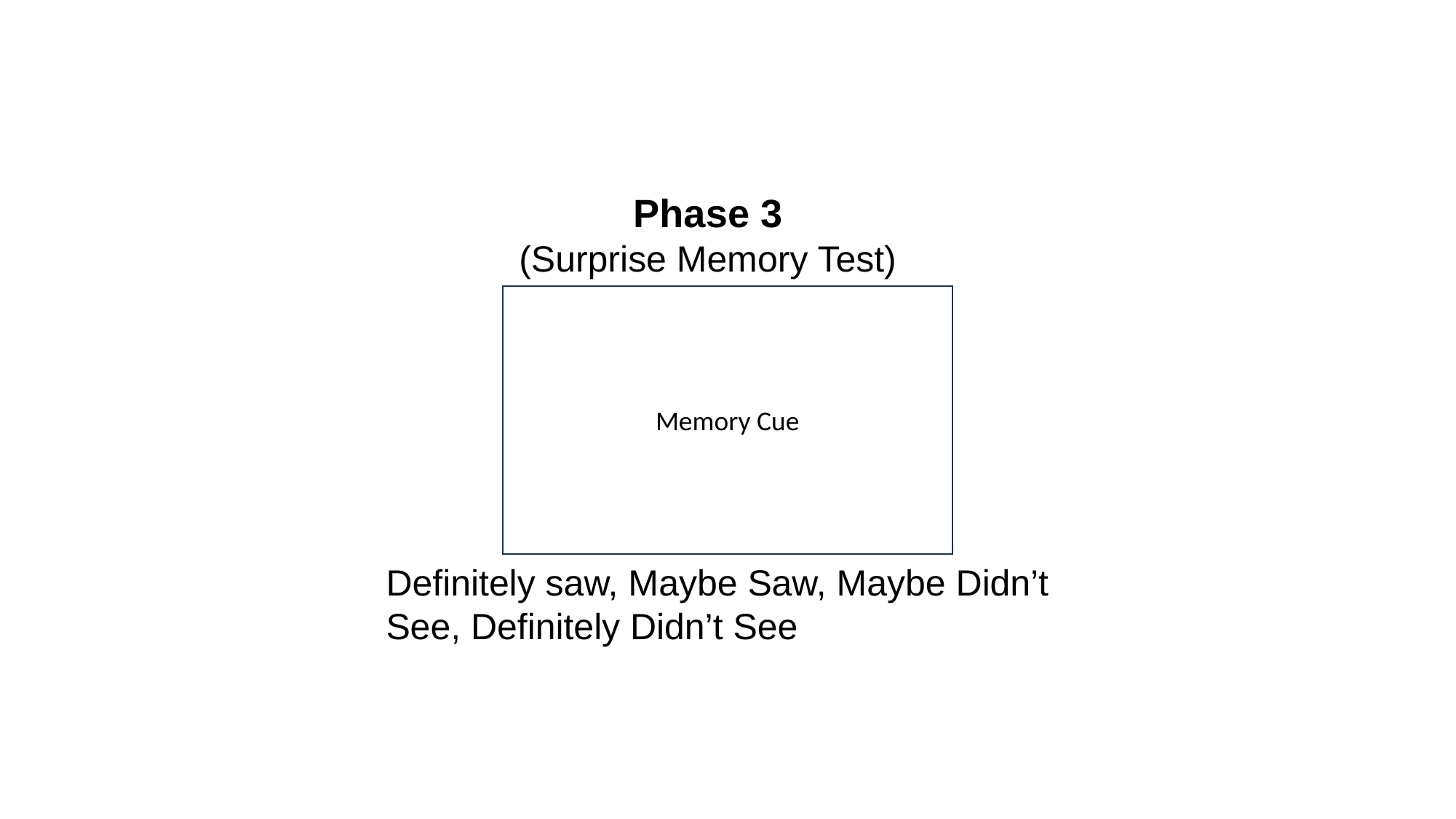

Phase 3
(Surprise Memory Test)
Definitely saw, Maybe Saw, Maybe Didn’t See, Definitely Didn’t See
Memory Cue